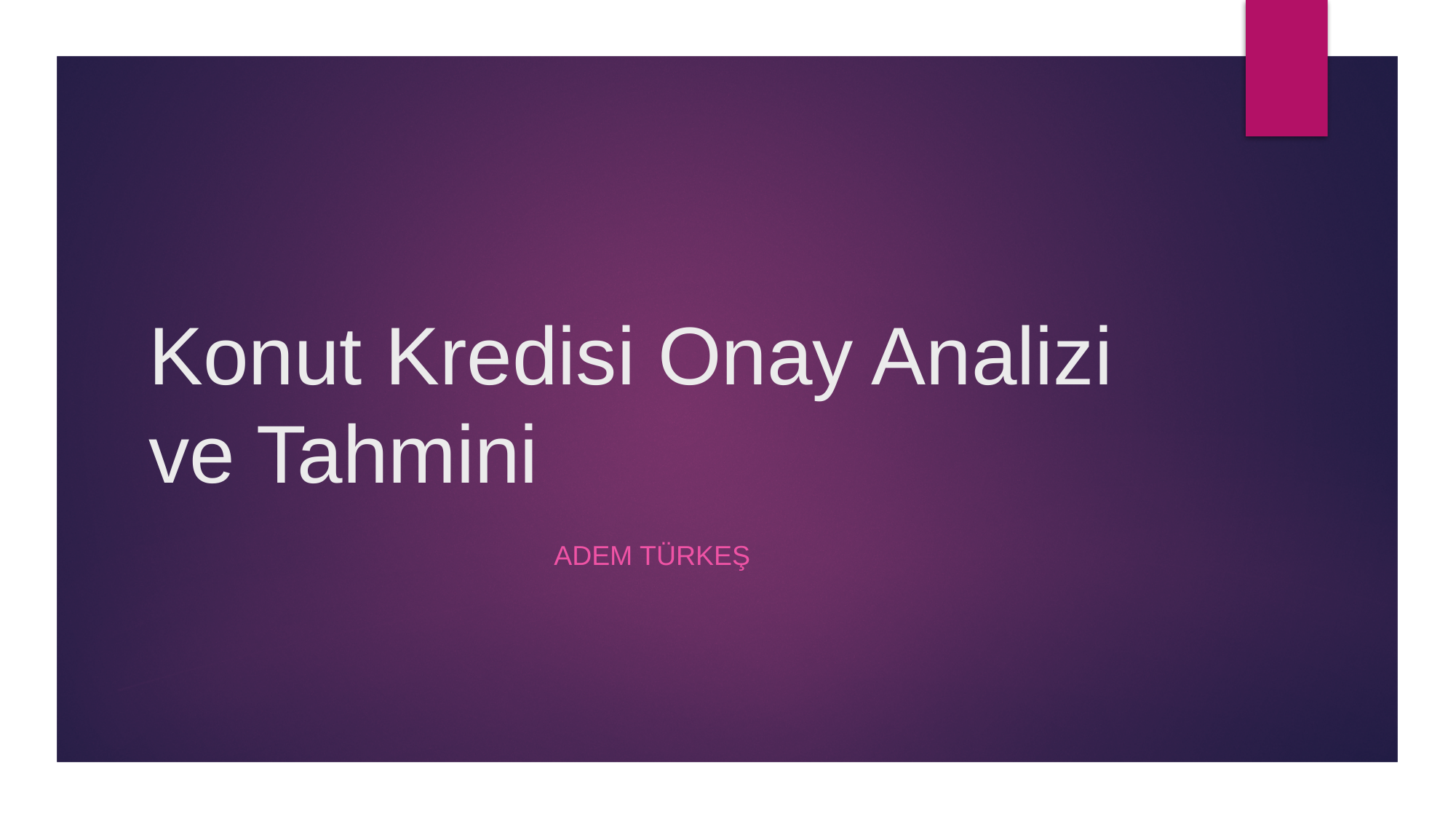

# Konut Kredisi Onay Analizi ve Tahmini
Adem TÜRKEŞ